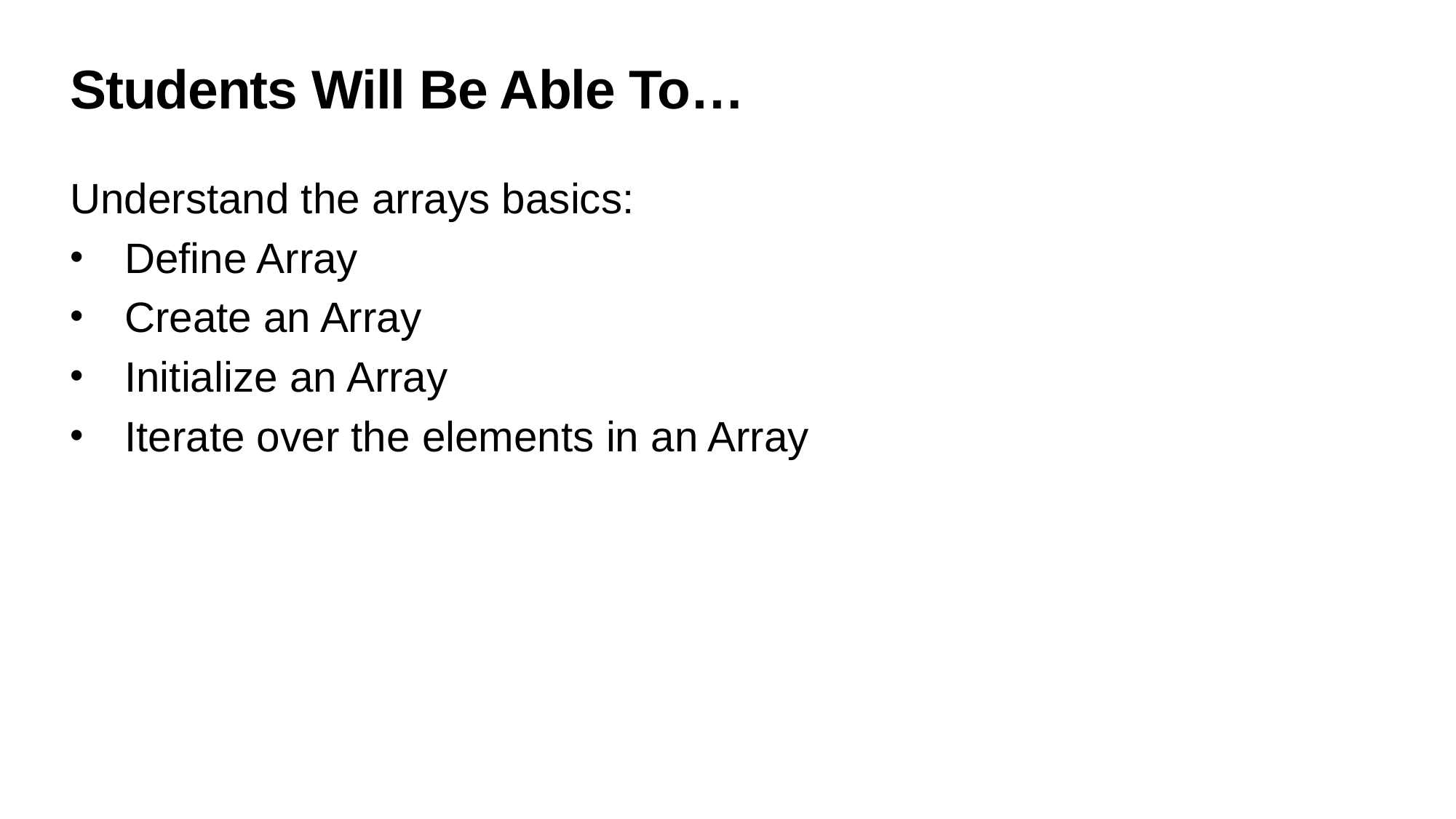

# Students Will Be Able To…
Understand the arrays basics:
Define Array
Create an Array
Initialize an Array
Iterate over the elements in an Array